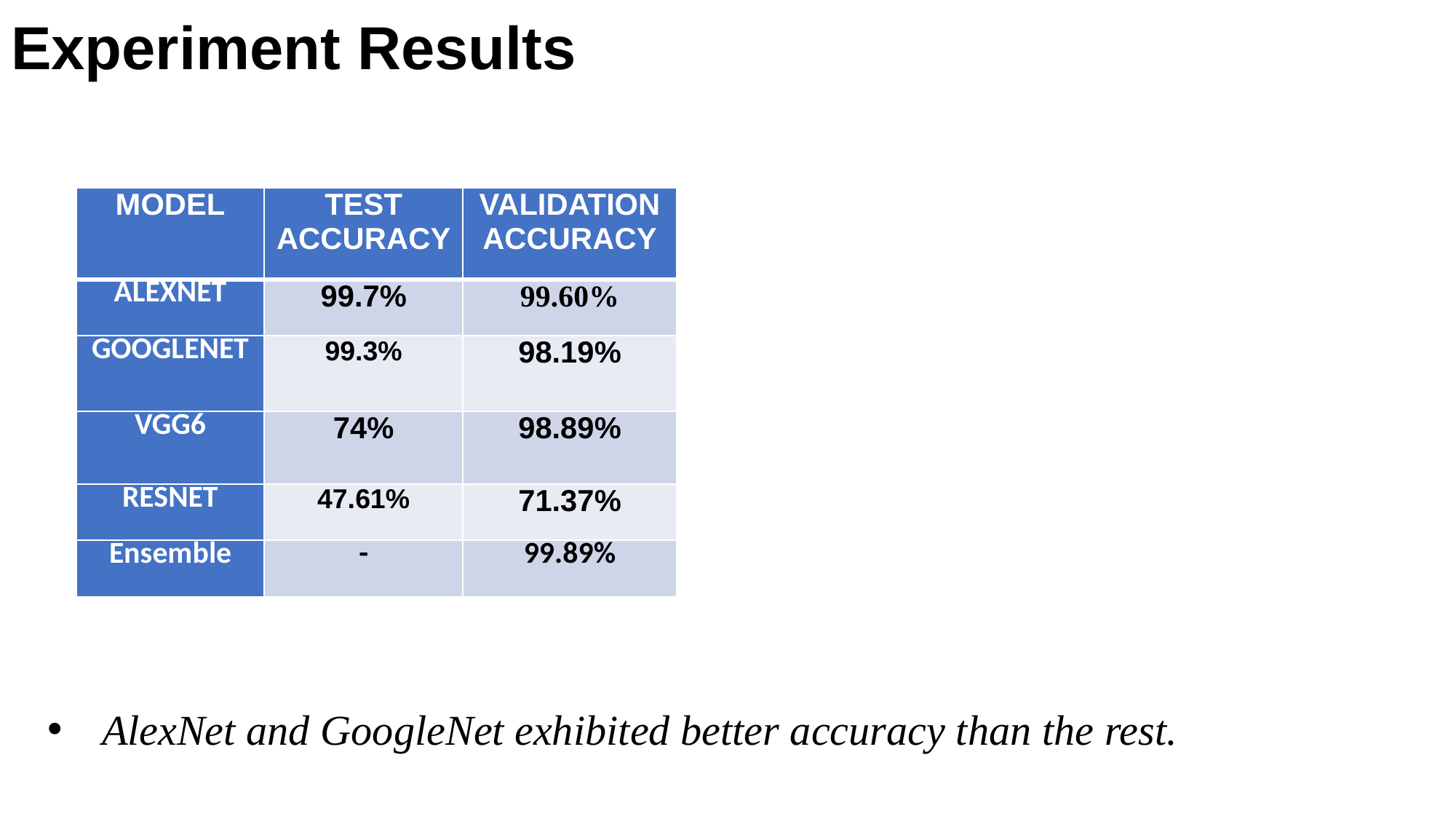

# Experiment Results
| Model | Test Accuracy | ValidationAccuracy |
| --- | --- | --- |
| Alexnet | 99.7% | 99.60% |
| GoogleNet | 99.3% | 98.19% |
| Vgg6 | 74% | 98.89% |
| RESNET | 47.61% | 71.37% |
| Ensemble | - | 99.89% |
AlexNet and GoogleNet exhibited better accuracy than the rest.